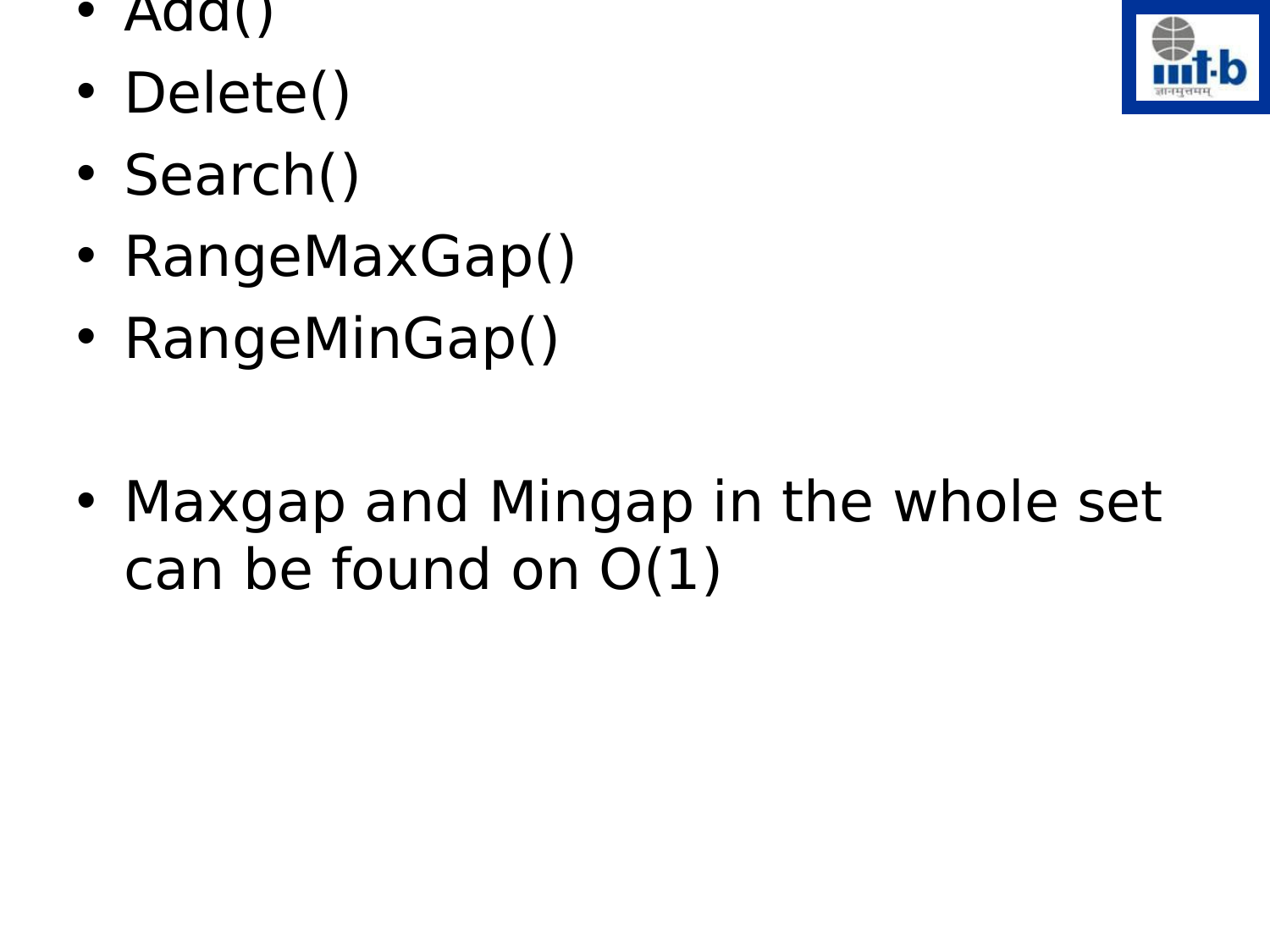

BBST  in O(log n)
Add()
Delete()
Search()
RangeMaxGap()
RangeMinGap()

Maxgap and Mingap in the whole set can be found on O(1)